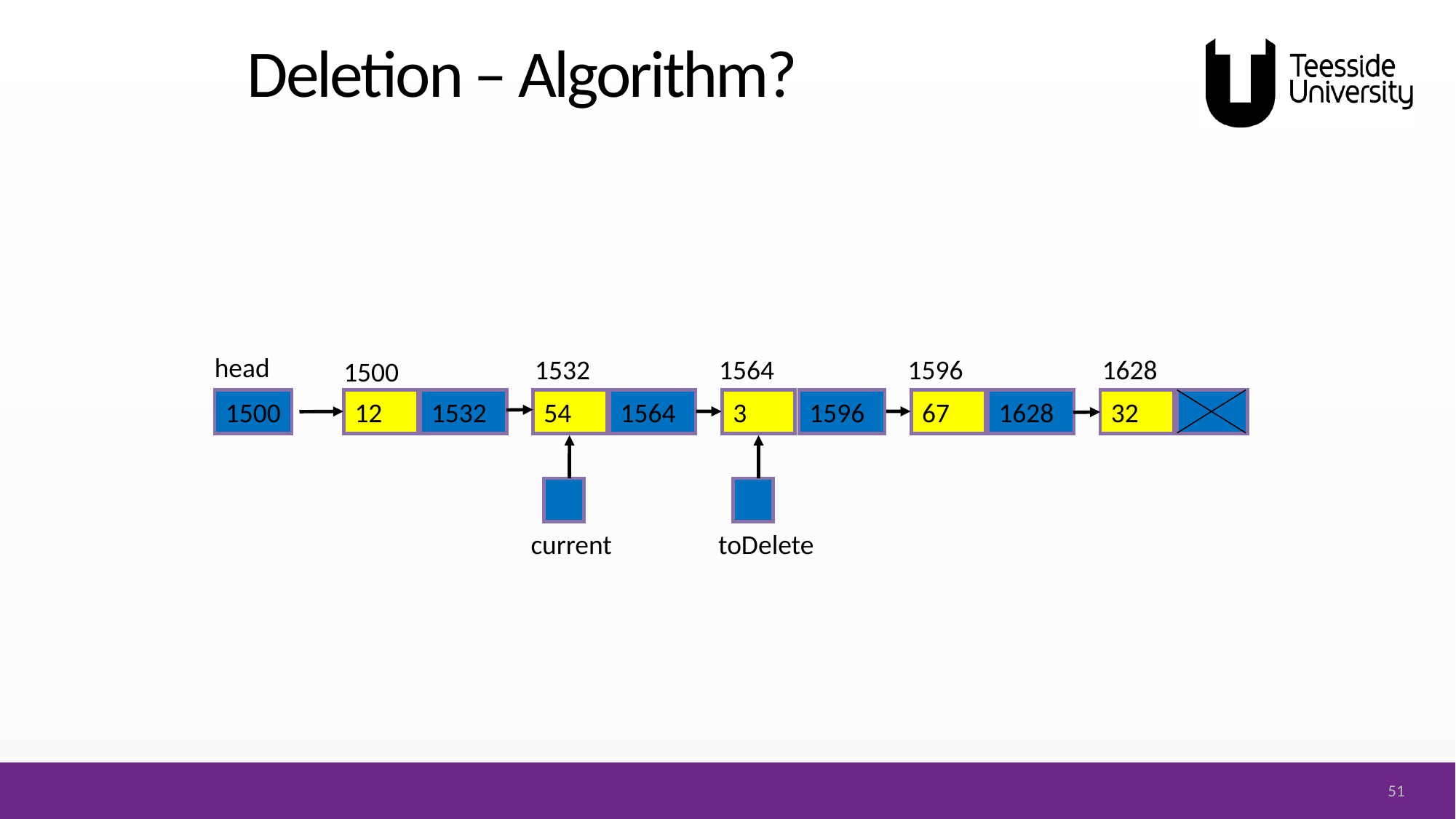

# Deletion – Algorithm?
head
1532
1564
1596
1628
1500
1500
12
1532
54
3
67
32

1564
1596
1628

current

toDelete
51